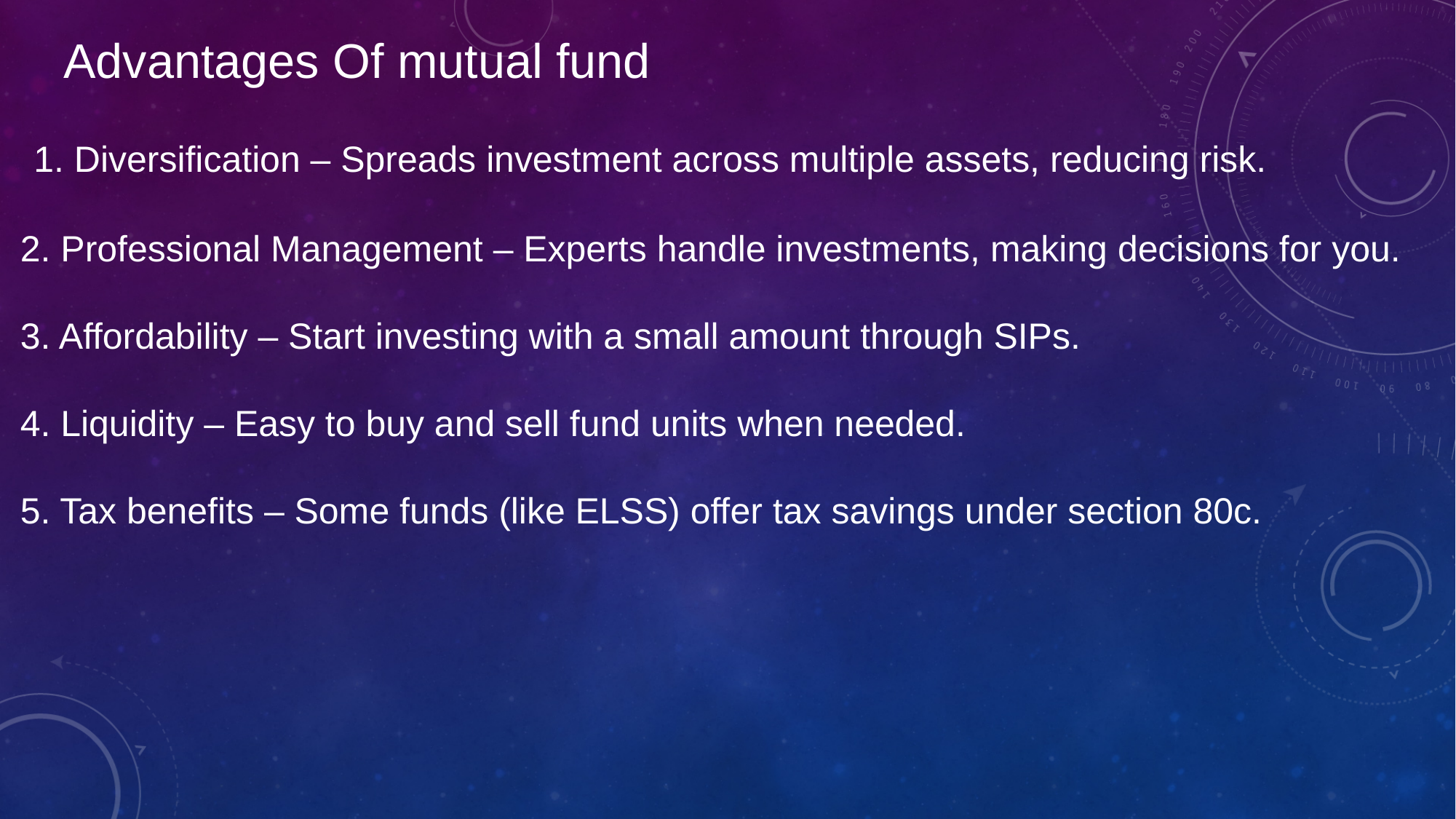

Advantages Of mutual fund
 1. Diversification – Spreads investment across multiple assets, reducing risk.

2. Professional Management – Experts handle investments, making decisions for you.

3. Affordability – Start investing with a small amount through SIPs.

4. Liquidity – Easy to buy and sell fund units when needed.

5. Tax benefits – Some funds (like ELSS) offer tax savings under section 80c.